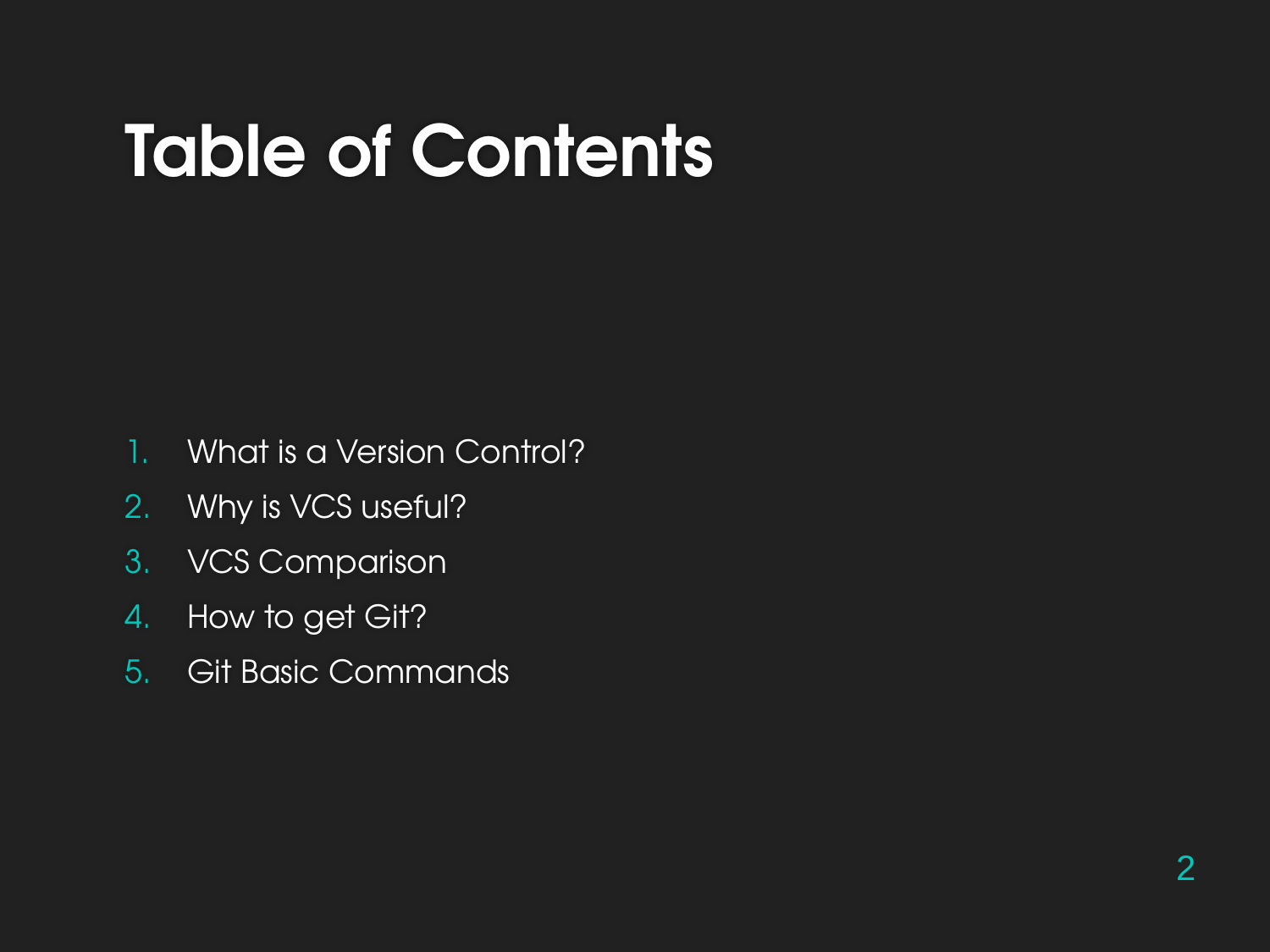

# Table of Contents
What is a Version Control?
Why is VCS useful?
VCS Comparison
How to get Git?
Git Basic Commands
2